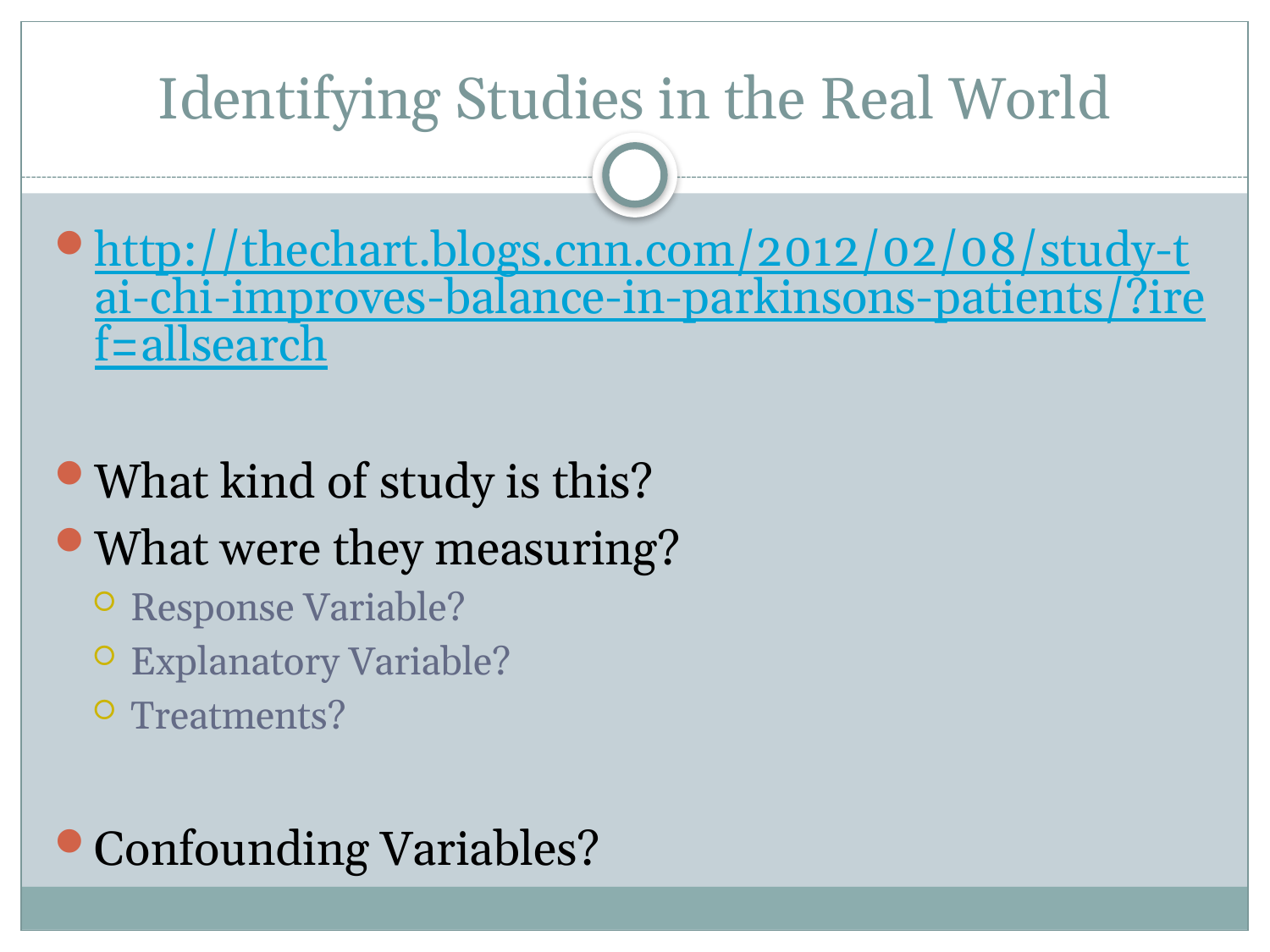

# Identifying Studies in the Real World
http://thechart.blogs.cnn.com/2012/02/08/study-tai-chi-improves-balance-in-parkinsons-patients/?iref=allsearch

What kind of study is this?
What were they measuring?
Response Variable?
Explanatory Variable?
Treatments?

Confounding Variables?